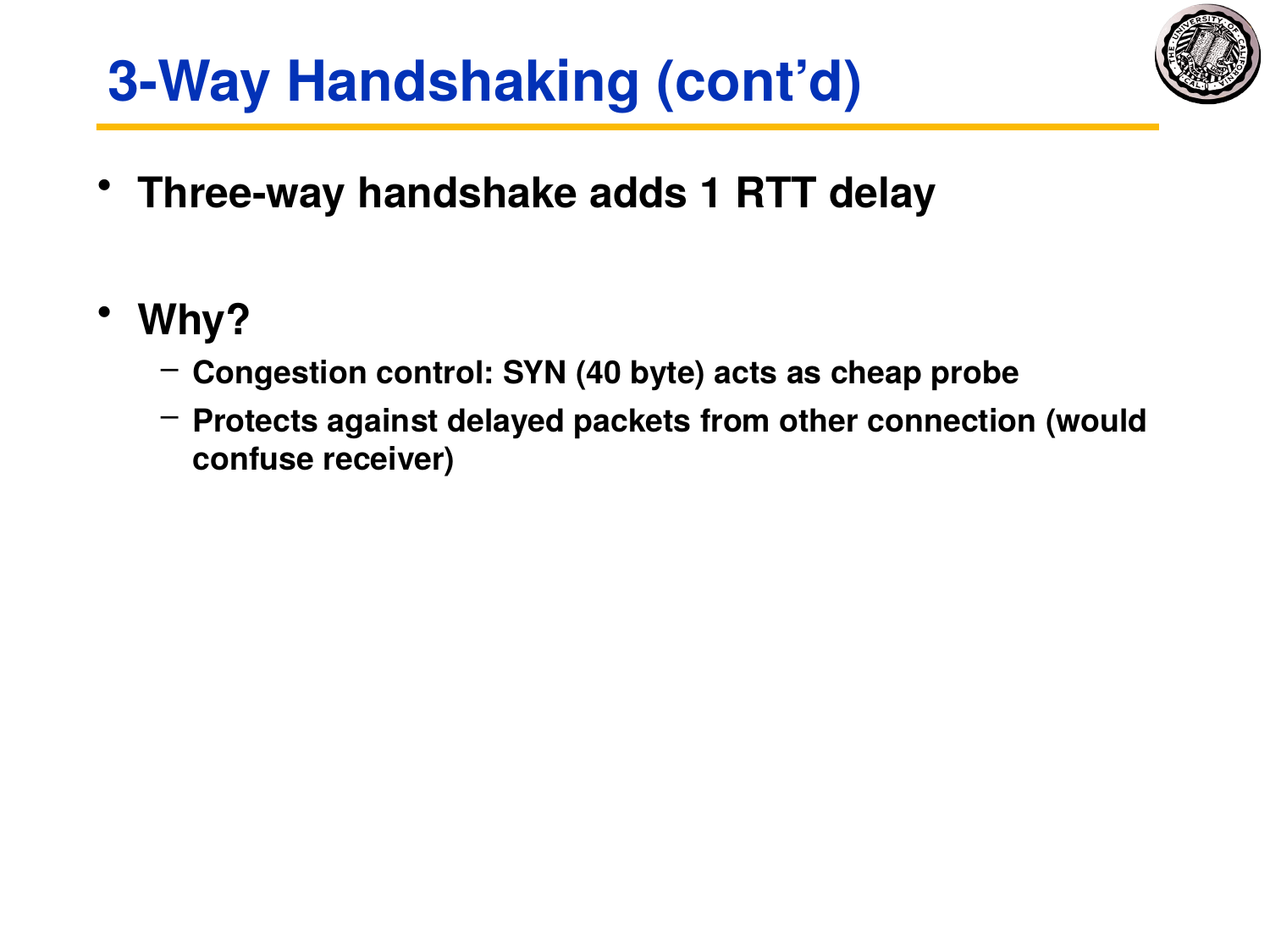

# 3-Way Handshaking (cont’d)
Three-way handshake adds 1 RTT delay

Why?
Congestion control: SYN (40 byte) acts as cheap probe
Protects against delayed packets from other connection (would confuse receiver)